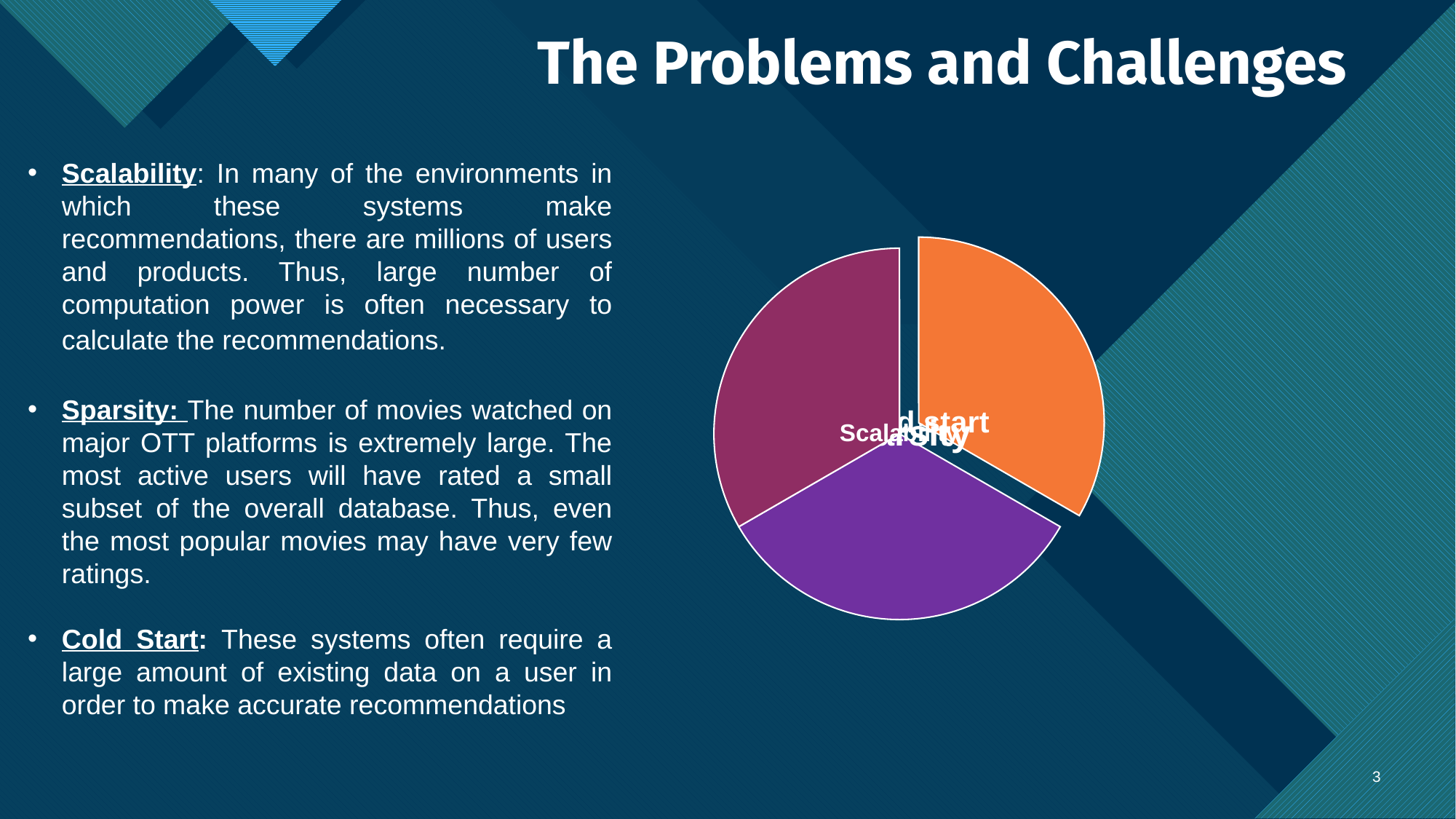

# The Problems and Challenges
Scalability: In many of the environments in which these systems make recommendations, there are millions of users and products. Thus, large number of computation power is often necessary to calculate the recommendations.

Sparsity: The number of movies watched on major OTT platforms is extremely large. The most active users will have rated a small subset of the overall database. Thus, even the most popular movies may have very few ratings.

Cold Start: These systems often require a large amount of existing data on a user in order to make accurate recommendations
Cold start
Sparsity
Scalability
3